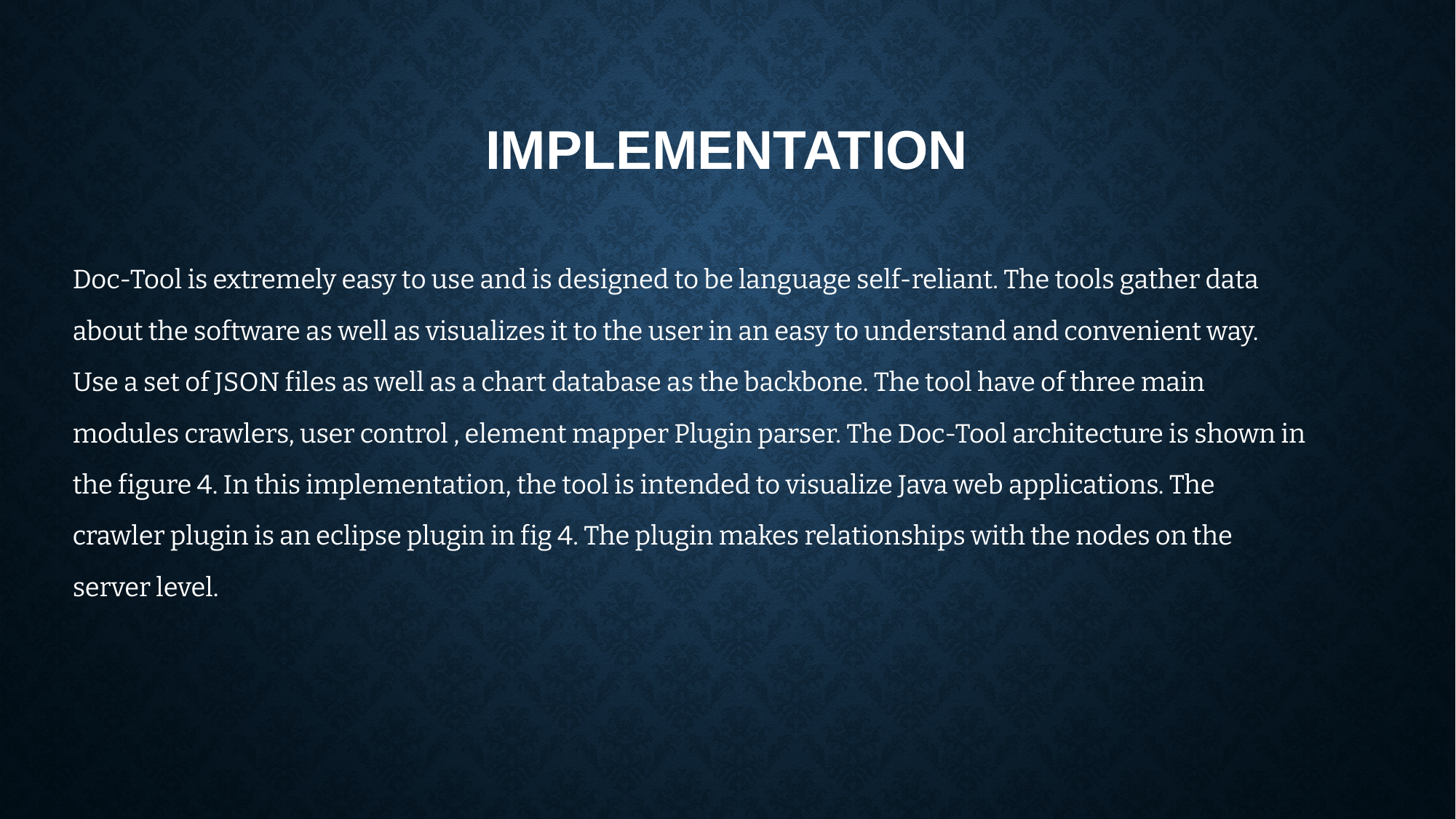

# Implementation
Doc-Tool is extremely easy to use and is designed to be language self-reliant. The tools gather data
about the software as well as visualizes it to the user in an easy to understand and convenient way.
Use a set of JSON files as well as a chart database as the backbone. The tool have of three main
modules crawlers, user control , element mapper Plugin parser. The Doc-Tool architecture is shown in
the figure 4. In this implementation, the tool is intended to visualize Java web applications. The
crawler plugin is an eclipse plugin in fig 4. The plugin makes relationships with the nodes on the
server level.